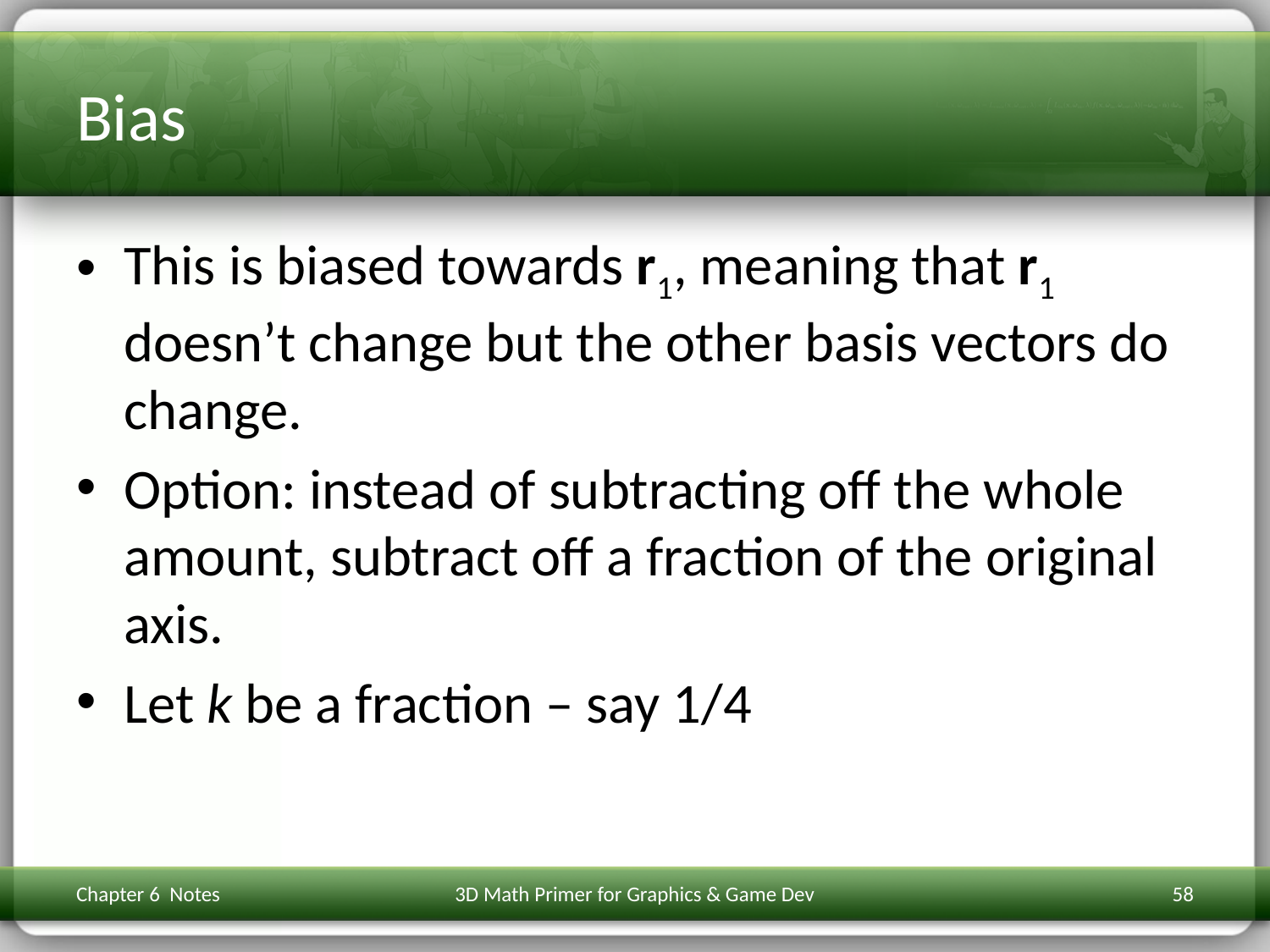

# Bias
This is biased towards r1, meaning that r1 doesn’t change but the other basis vectors do change.
Option: instead of subtracting off the whole amount, subtract off a fraction of the original axis.
Let k be a fraction – say 1/4

Chapter 6  Notes
3D Math Primer for Graphics & Game Dev
58